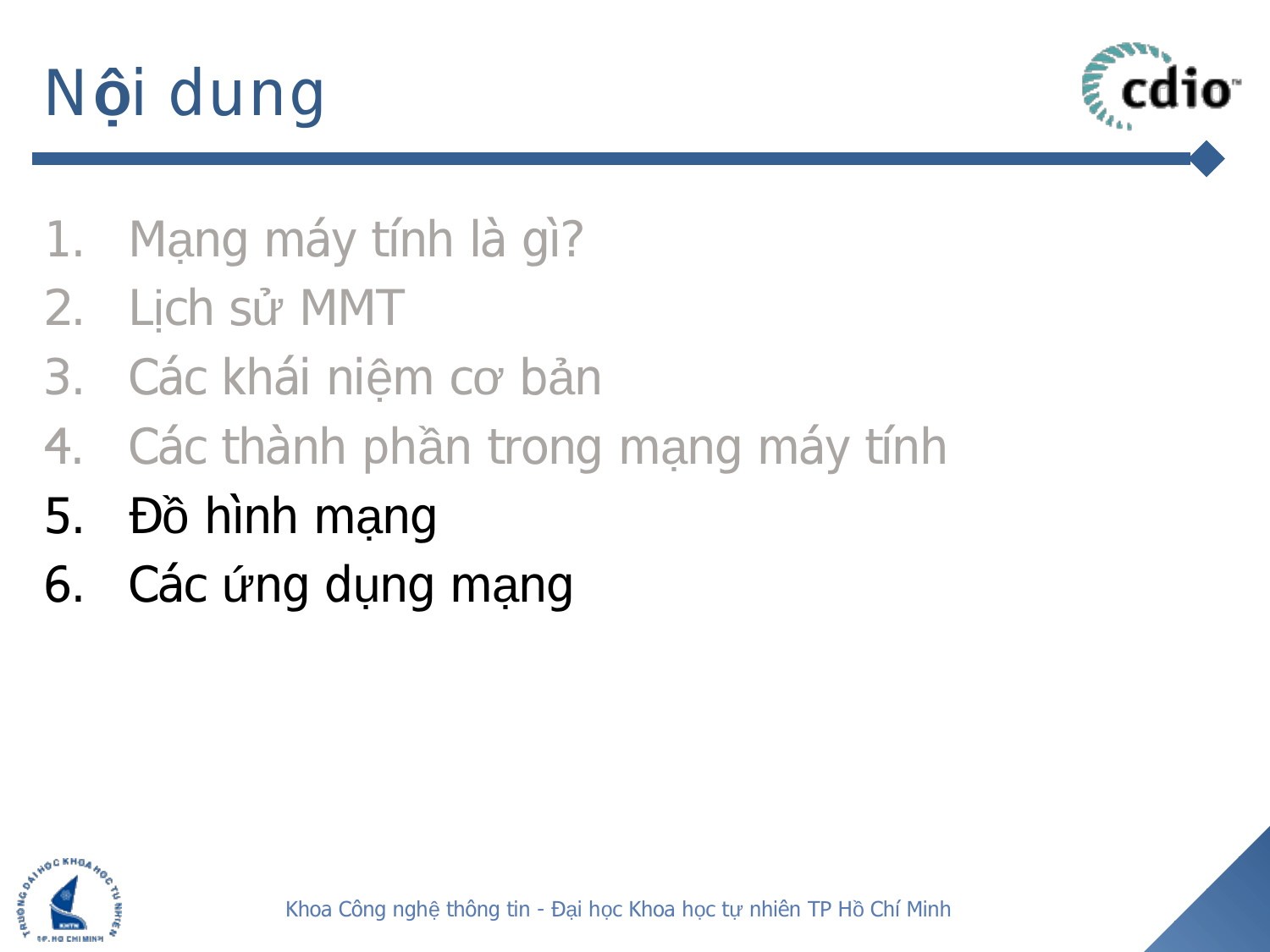

# Nội dung
Mạng máy tính là gì?
Lịch sử MMT
Các khái niệm cơ bản
Các thành phần trong mạng máy tính
Đồ hình mạng
Các ứng dụng mạng

37
Khoa Công nghệ thông tin - Đại học Khoa học tự nhiên TP Hồ Chí Minh